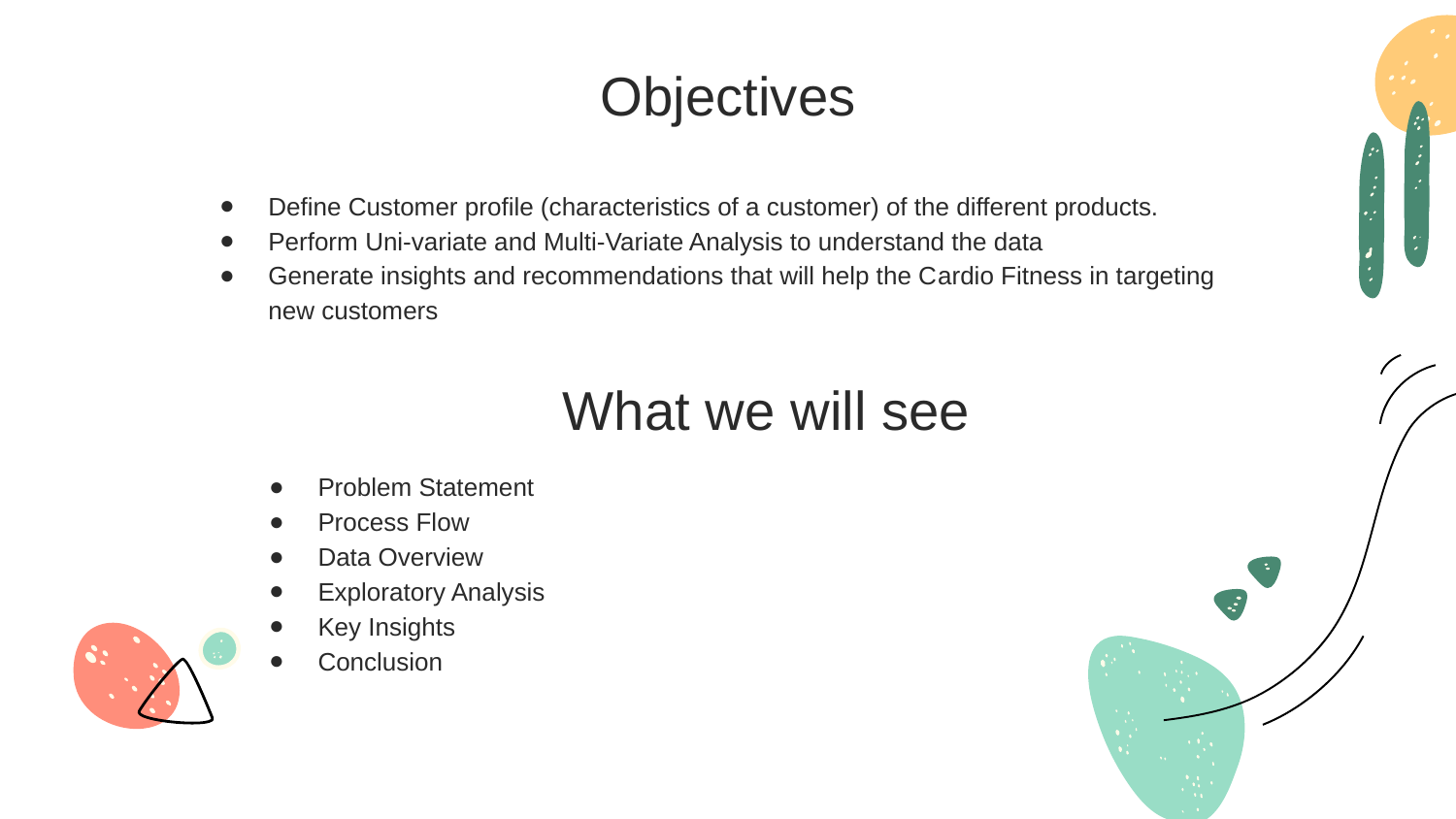

# Objectives
Define Customer profile (characteristics of a customer) of the different products.
Perform Uni-variate and Multi-Variate Analysis to understand the data
Generate insights and recommendations that will help the Cardio Fitness in targeting new customers
What we will see
Problem Statement
Process Flow
Data Overview
Exploratory Analysis
Key Insights
Conclusion